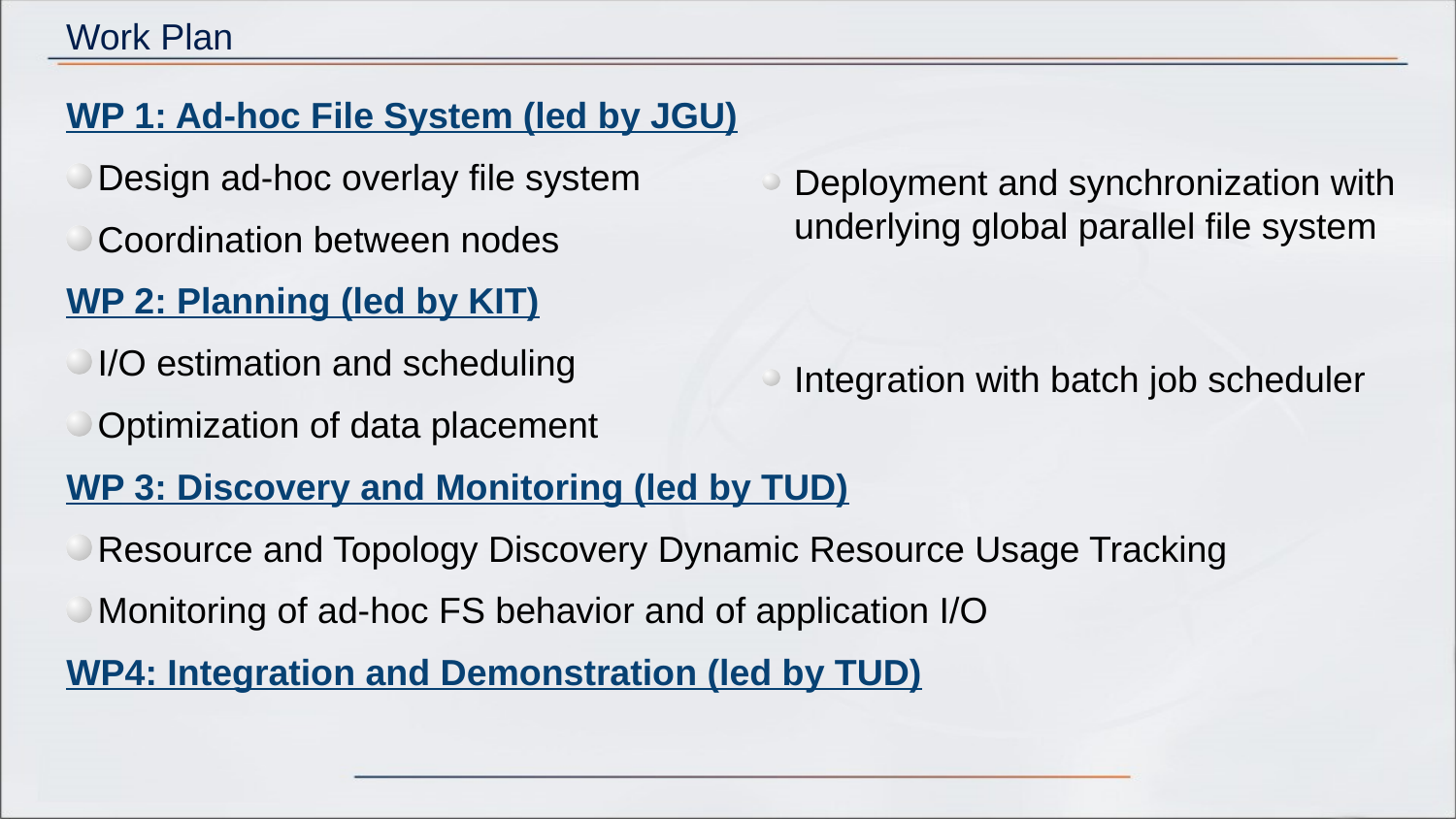

# Work Plan
WP 1: Ad-hoc File System (led by JGU)
Design ad-hoc overlay file system
Coordination between nodes
WP 2: Planning (led by KIT)
I/O estimation and scheduling
Optimization of data placement
WP 3: Discovery and Monitoring (led by TUD)
Resource and Topology Discovery Dynamic Resource Usage Tracking
Monitoring of ad-hoc FS behavior and of application I/O
WP4: Integration and Demonstration (led by TUD)
Deployment and synchronization with underlying global parallel file system
Integration with batch job scheduler